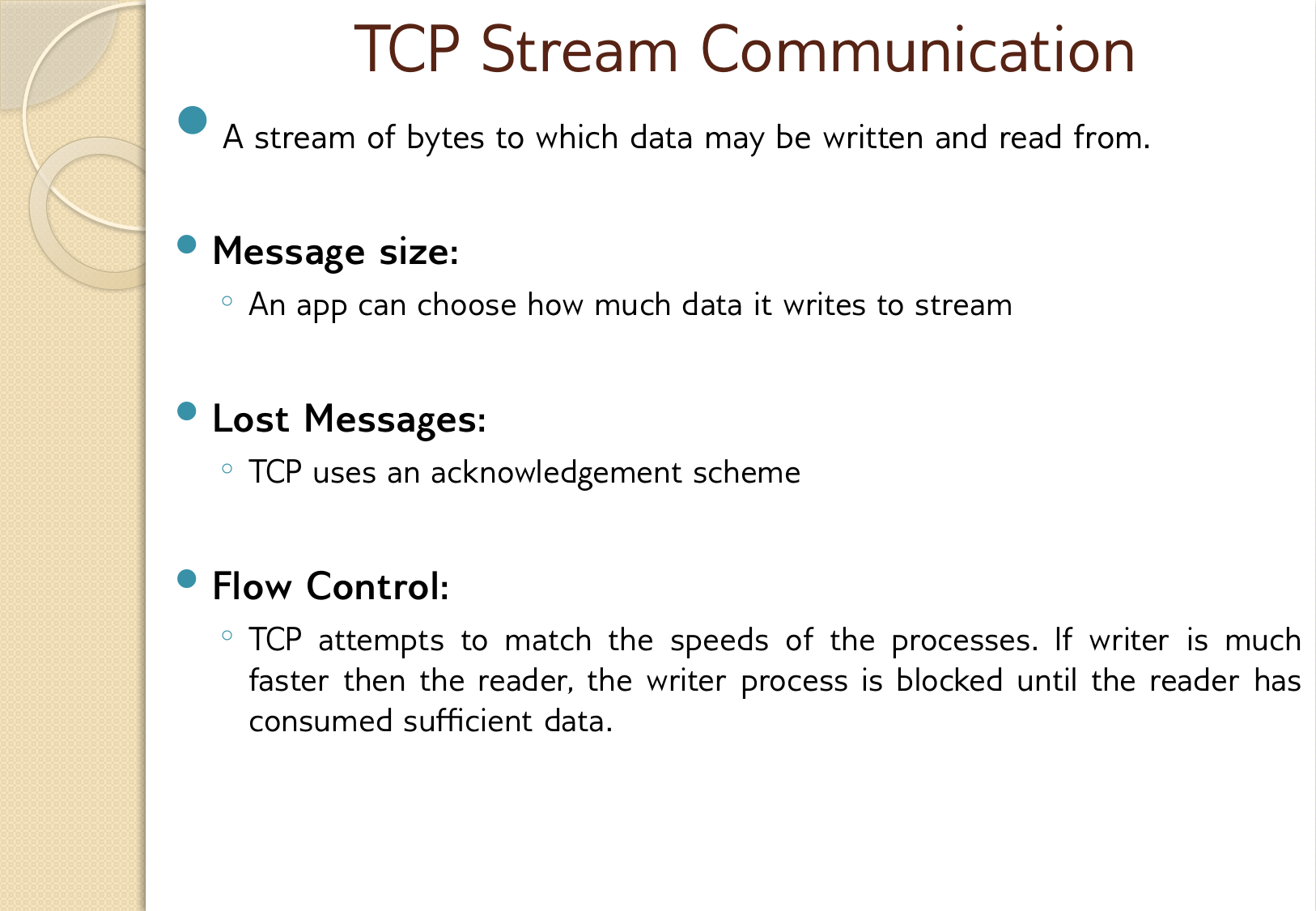

# TCP Stream Communication
A stream of bytes to which data may be written and read from.

Message size:
An app can choose how much data it writes to stream

Lost Messages:
TCP uses an acknowledgement scheme

Flow Control:
TCP attempts to match the speeds of the processes. If writer is much faster then the reader, the writer process is blocked until the reader has consumed sufficient data.